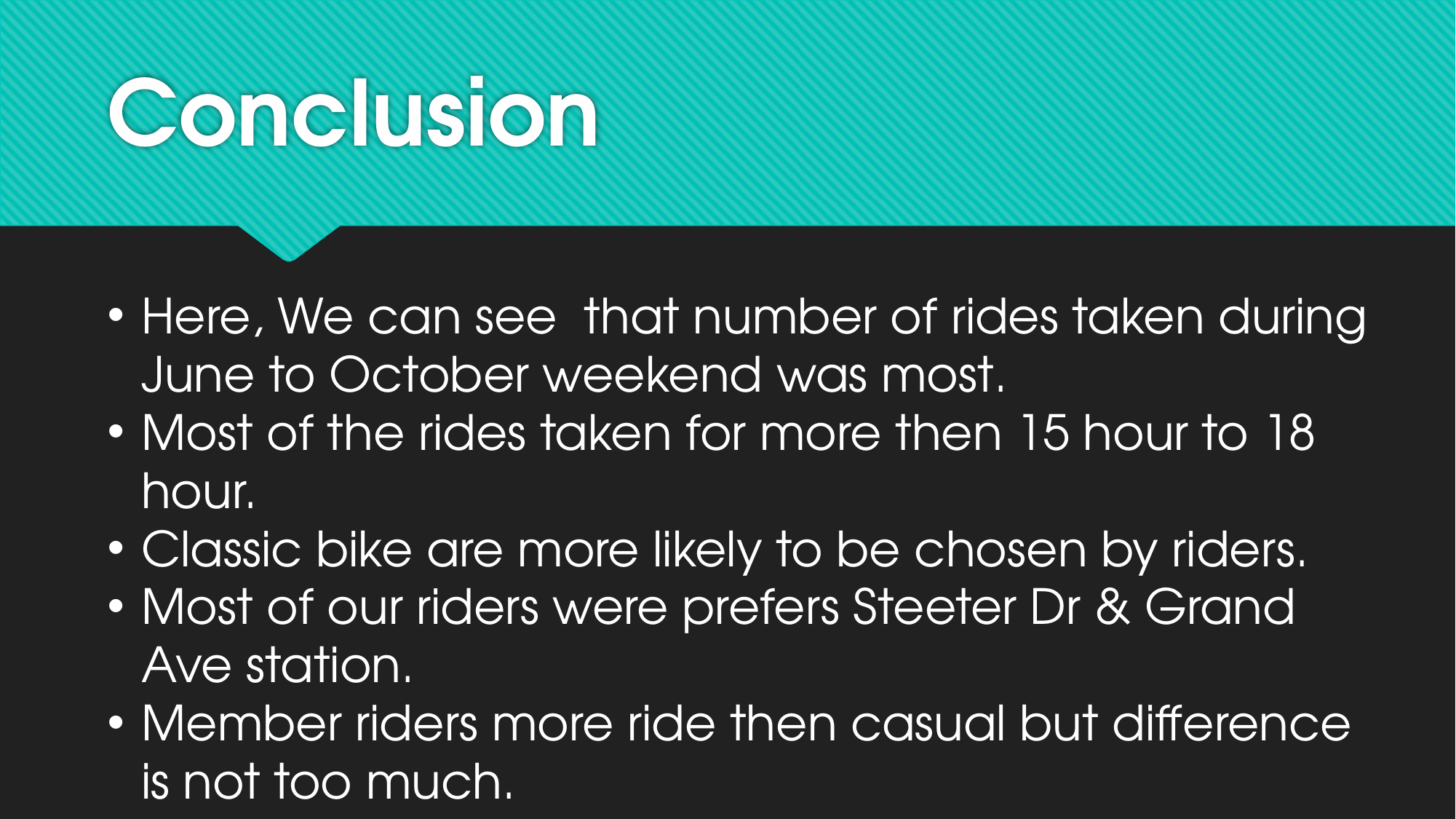

# Conclusion
Here, We can see  that number of rides taken during June to October weekend was most.
Most of the rides taken for more then 15 hour to 18 hour.
Classic bike are more likely to be chosen by riders.
Most of our riders were prefers Steeter Dr & Grand Ave station.
Member riders more ride then casual but difference is not too much.